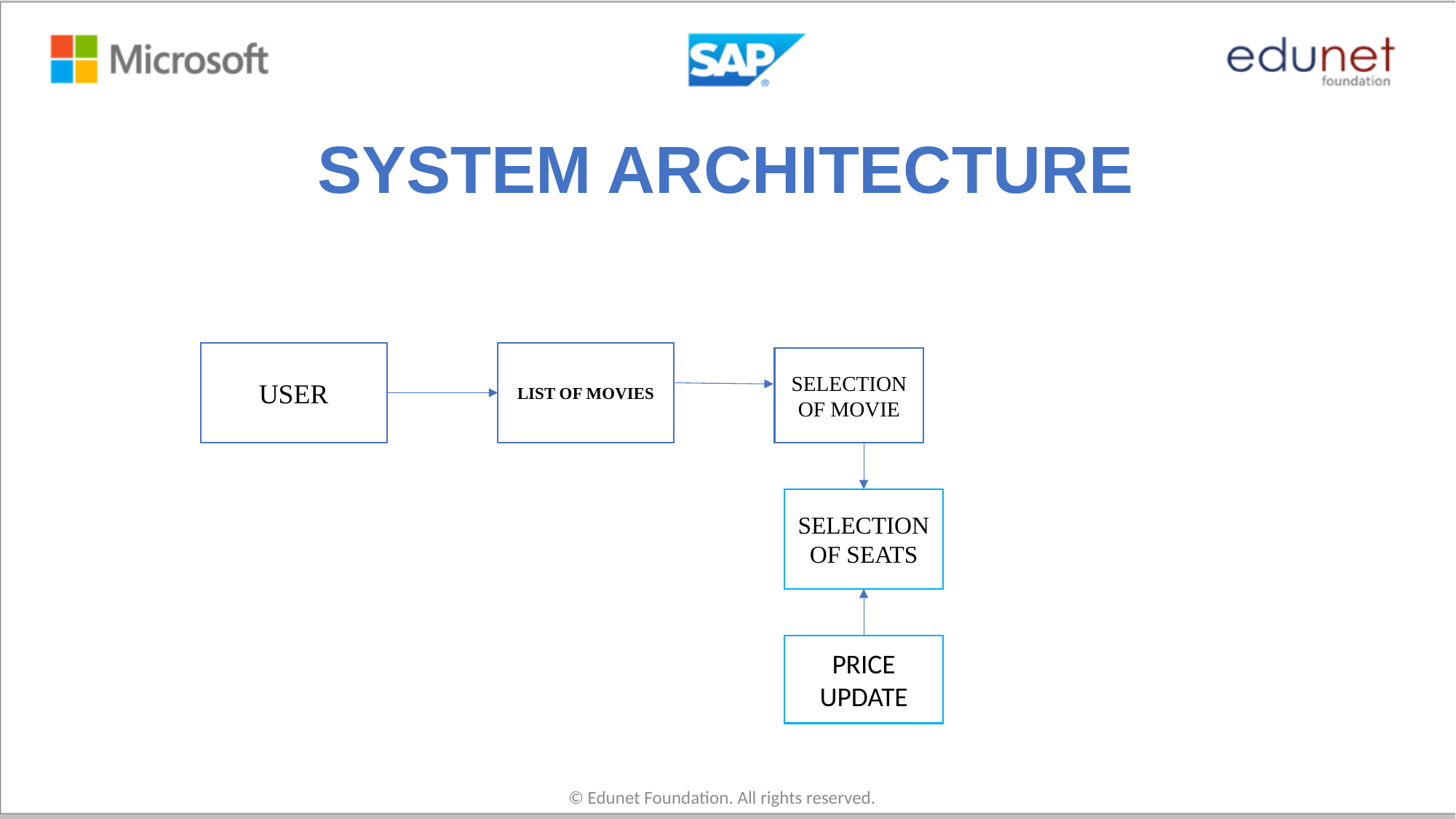

# SYSTEM ARCHITECTURE

USER
LIST OF MOVIES
SELECTION OF MOVIE
SELECTION OF SEATS
PRICE UPDATE
© Edunet Foundation. All rights reserved.